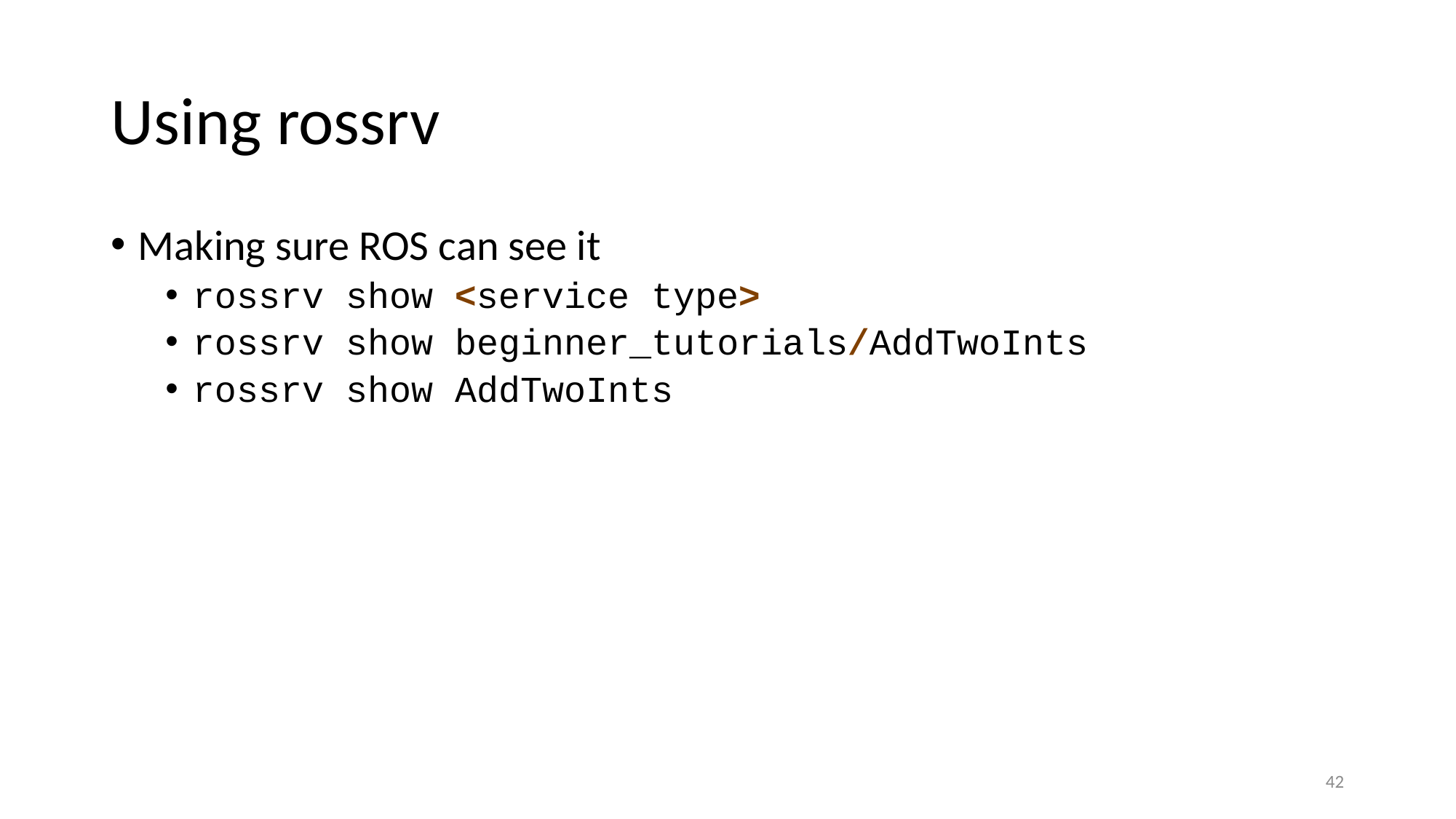

# Using rossrv
Making sure ROS can see it
rossrv show <service type>
rossrv show beginner_tutorials/AddTwoInts
rossrv show AddTwoInts

42